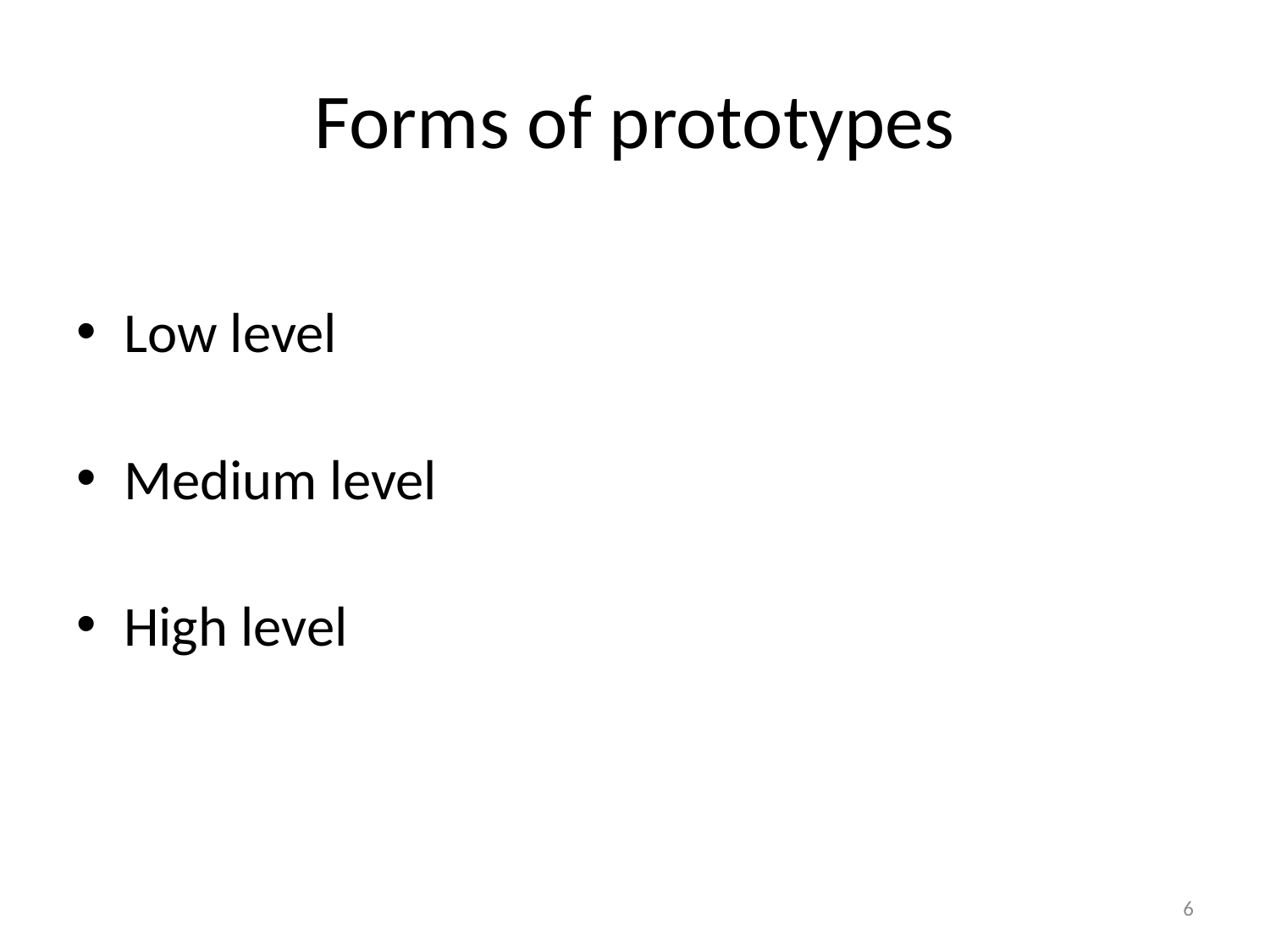

# Forms of prototypes
Low level
Medium level
High level
6